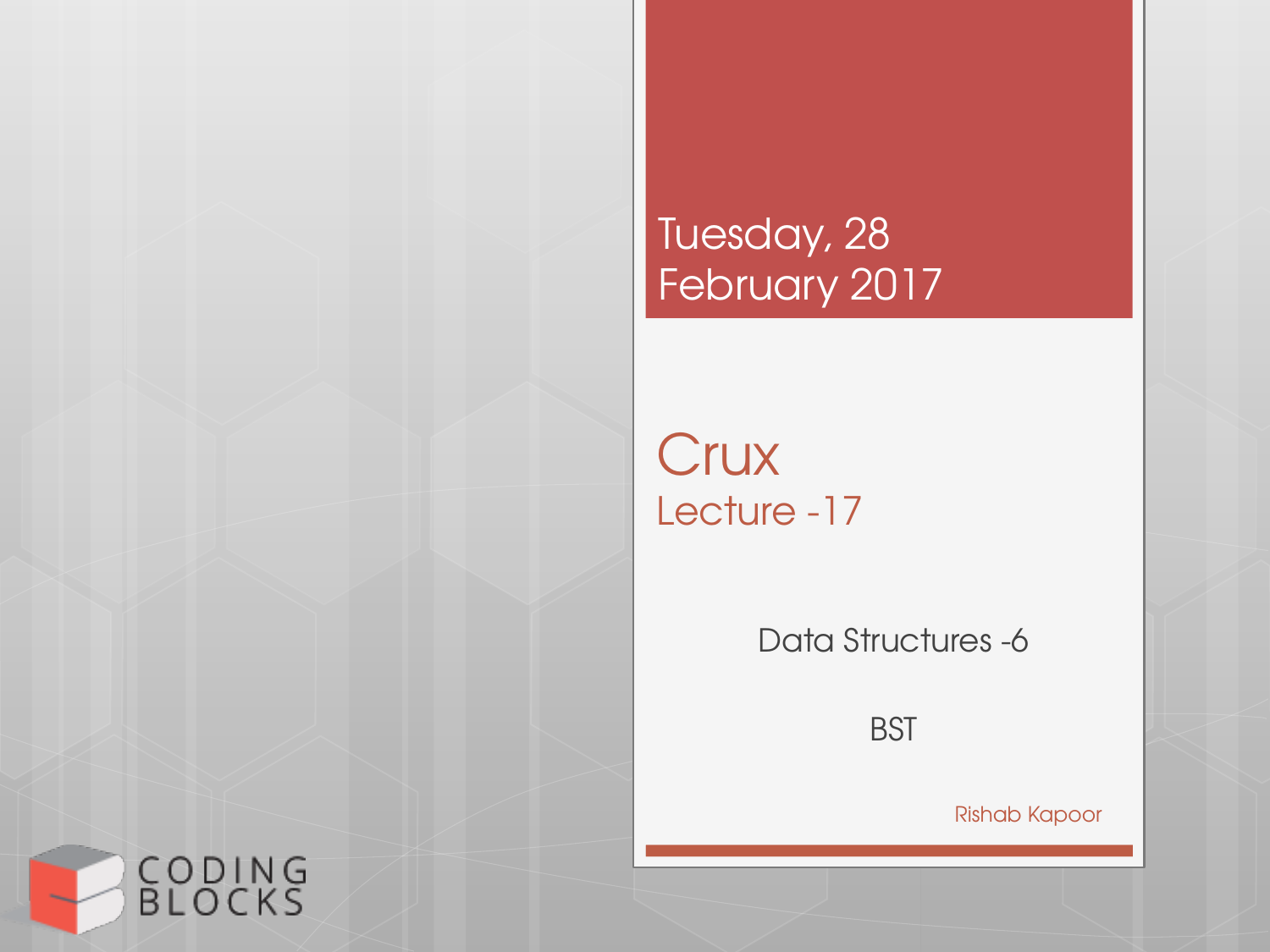

Tuesday, 28 February 2017
# Crux Lecture -17
Data Structures -6

BST
Rishab Kapoor